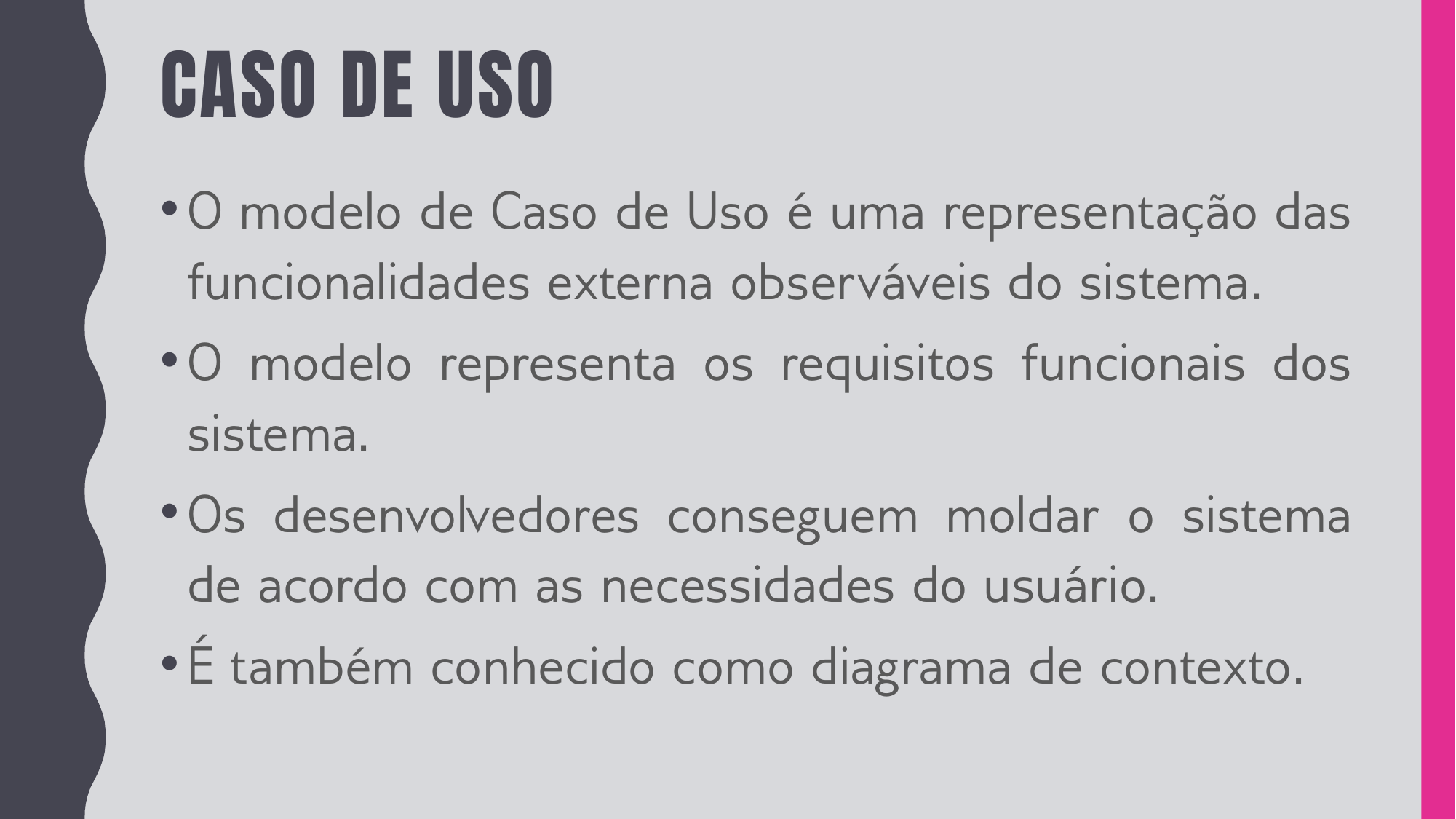

# Caso de uso
O modelo de Caso de Uso é uma representação das funcionalidades externa observáveis do sistema.
O modelo representa os requisitos funcionais dos sistema.
Os desenvolvedores conseguem moldar o sistema de acordo com as necessidades do usuário.
É também conhecido como diagrama de contexto.